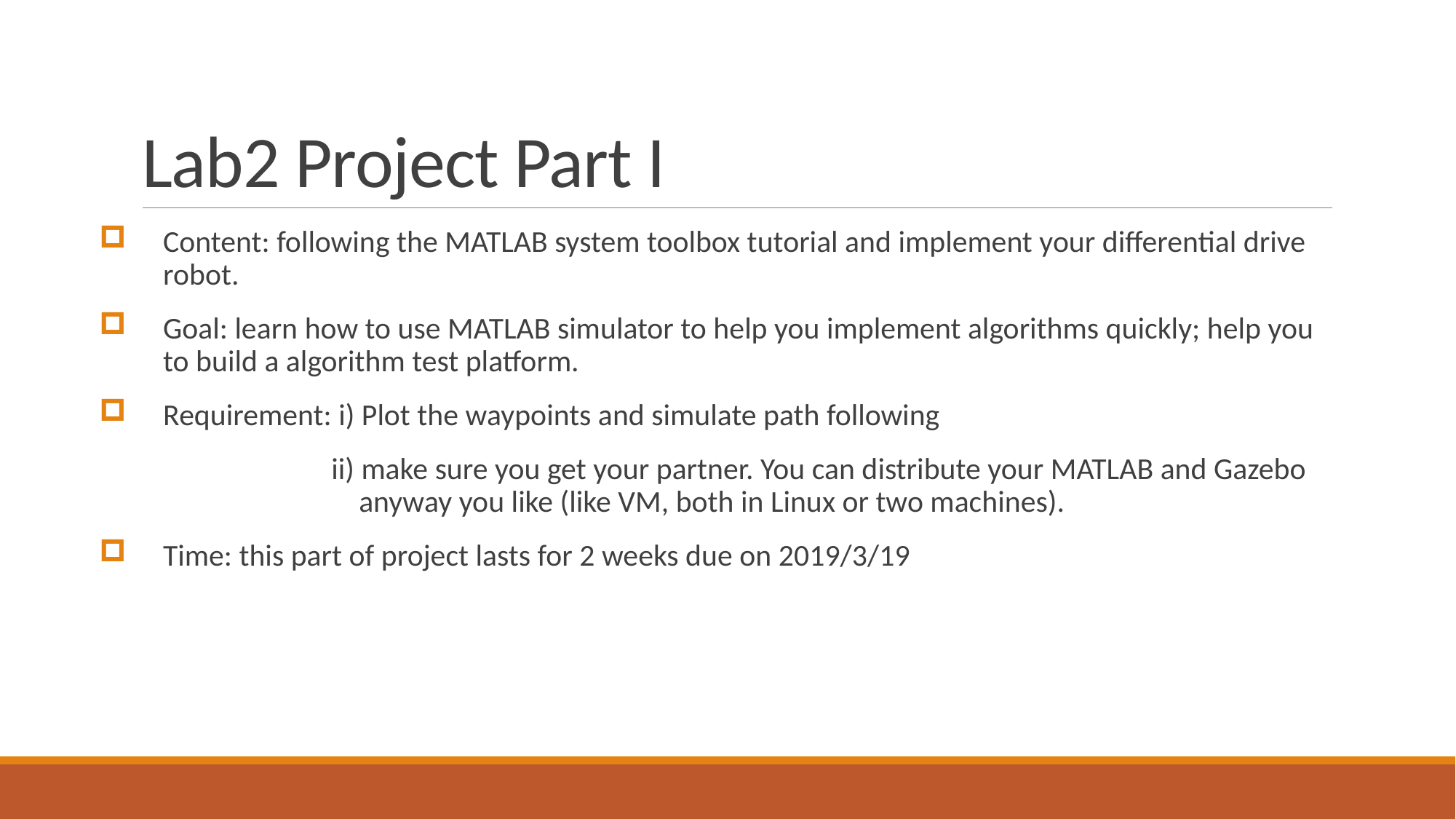

# Lab2 Project Part I
Content: following the MATLAB system toolbox tutorial and implement your differential drive robot.
Goal: learn how to use MATLAB simulator to help you implement algorithms quickly; help you to build a algorithm test platform.
Requirement: i) Plot the waypoints and simulate path following
		  ii) make sure you get your partner. You can distribute your MATLAB and Gazebo 		      anyway you like (like VM, both in Linux or two machines).
Time: this part of project lasts for 2 weeks due on 2019/3/19